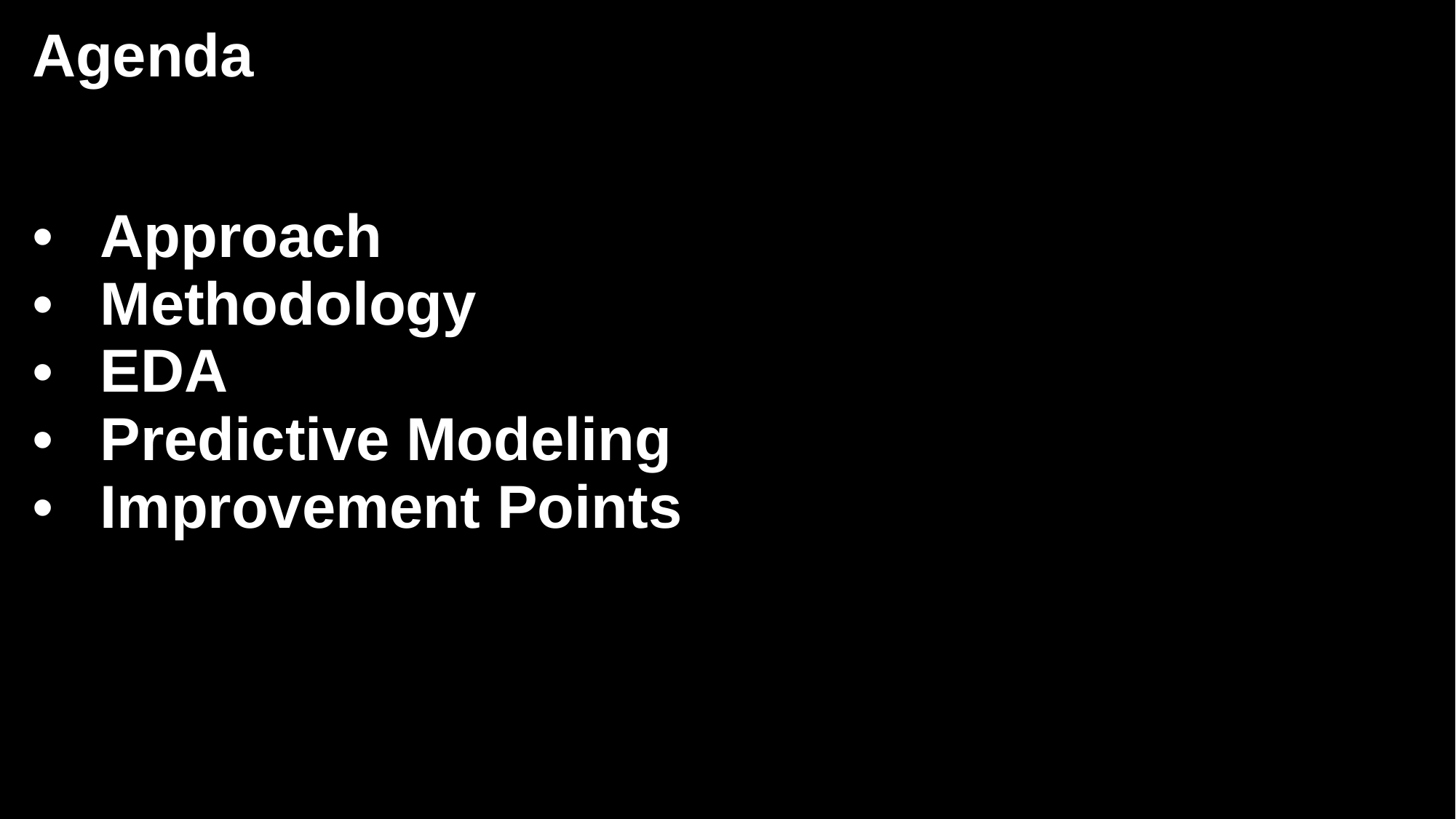

Agenda
Approach
Methodology
EDA
Predictive Modeling
Improvement Points